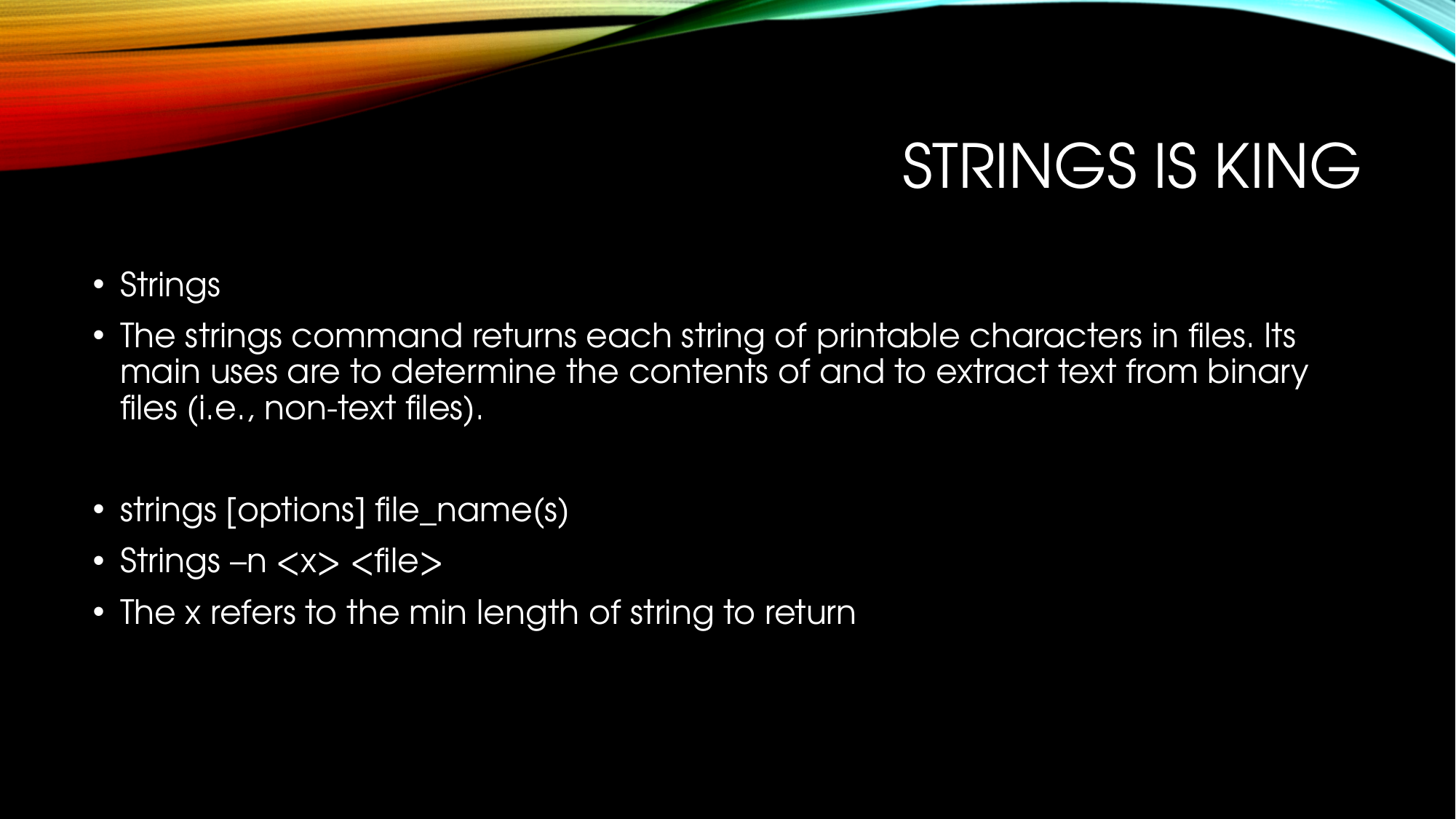

# Strings is king
Strings
The strings command returns each string of printable characters in files. Its main uses are to determine the contents of and to extract text from binary files (i.e., non-text files).

strings [options] file_name(s)
Strings –n <x> <file>
The x refers to the min length of string to return